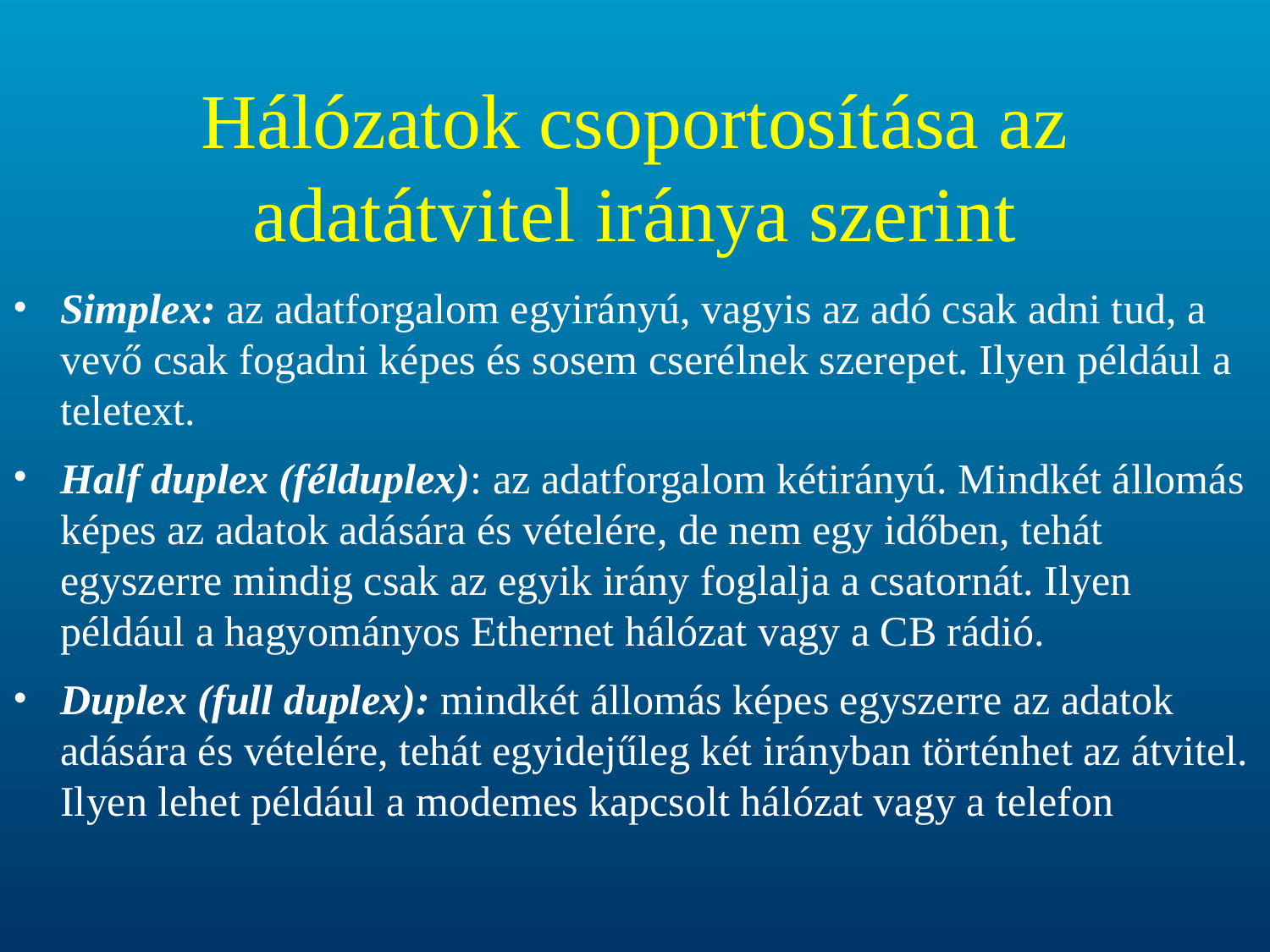

# Hálózatok csoportosítása az adatátvitel iránya szerint
Simplex: az adatforgalom egyirányú, vagyis az adó csak adni tud, a vevő csak fogadni képes és sosem cserélnek szerepet. Ilyen például a teletext.
Half duplex (félduplex): az adatforgalom kétirányú. Mindkét állomás képes az adatok adására és vételére, de nem egy időben, tehát egyszerre mindig csak az egyik irány foglalja a csatornát. Ilyen például a hagyományos Ethernet hálózat vagy a CB rádió.
Duplex (full duplex): mindkét állomás képes egyszerre az adatok adására és vételére, tehát egyidejűleg két irányban történhet az átvitel. Ilyen lehet például a modemes kapcsolt hálózat vagy a telefon